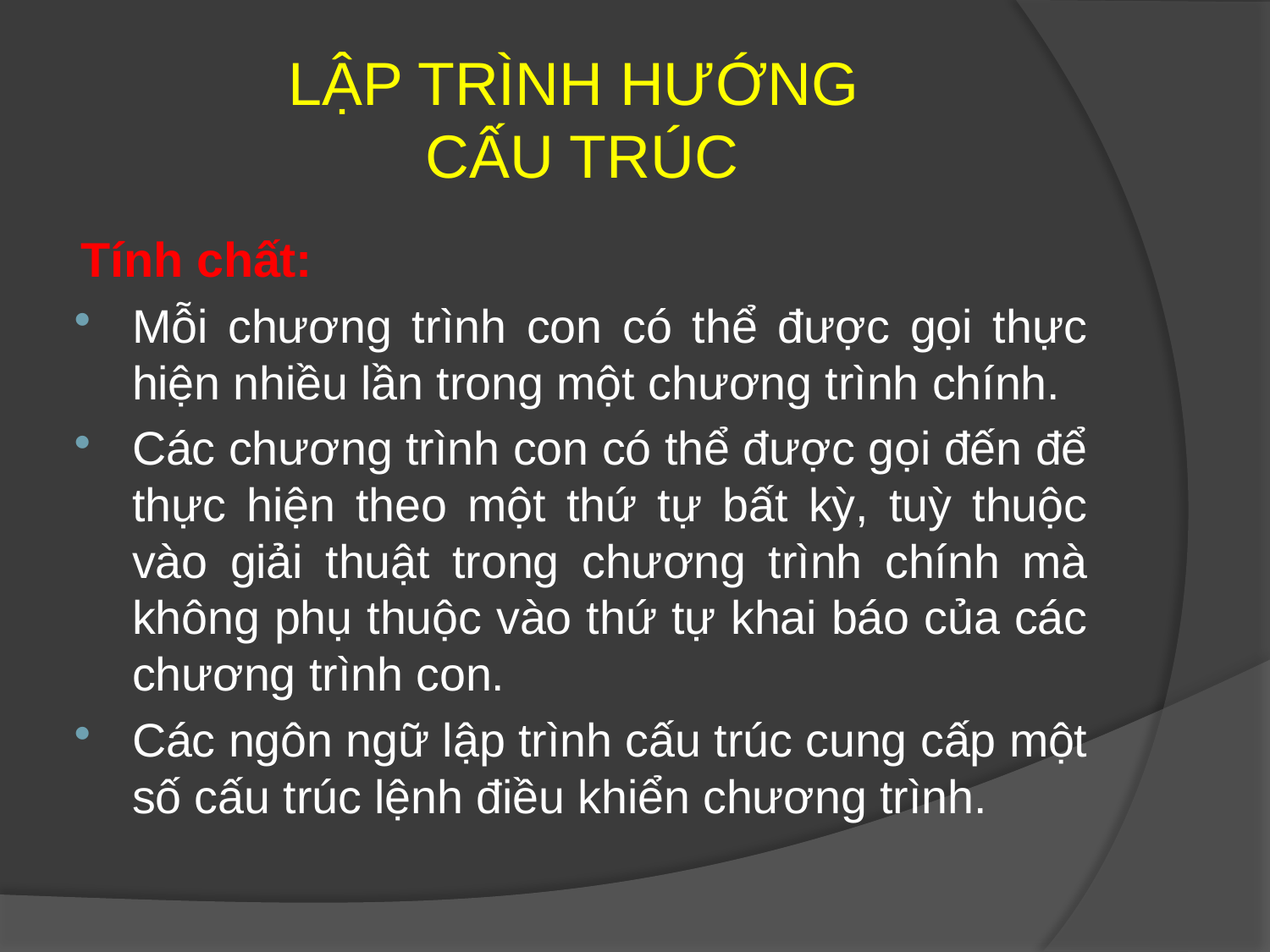

# LẬP TRÌNH HƯỚNG CẤU TRÚC
Tính chất:
Mỗi chương trình con có thể được gọi thực hiện nhiều lần trong một chương trình chính.
Các chương trình con có thể được gọi đến để thực hiện theo một thứ tự bất kỳ, tuỳ thuộc vào giải thuật trong chương trình chính mà không phụ thuộc vào thứ tự khai báo của các chương trình con.
Các ngôn ngữ lập trình cấu trúc cung cấp một số cấu trúc lệnh điều khiển chương trình.